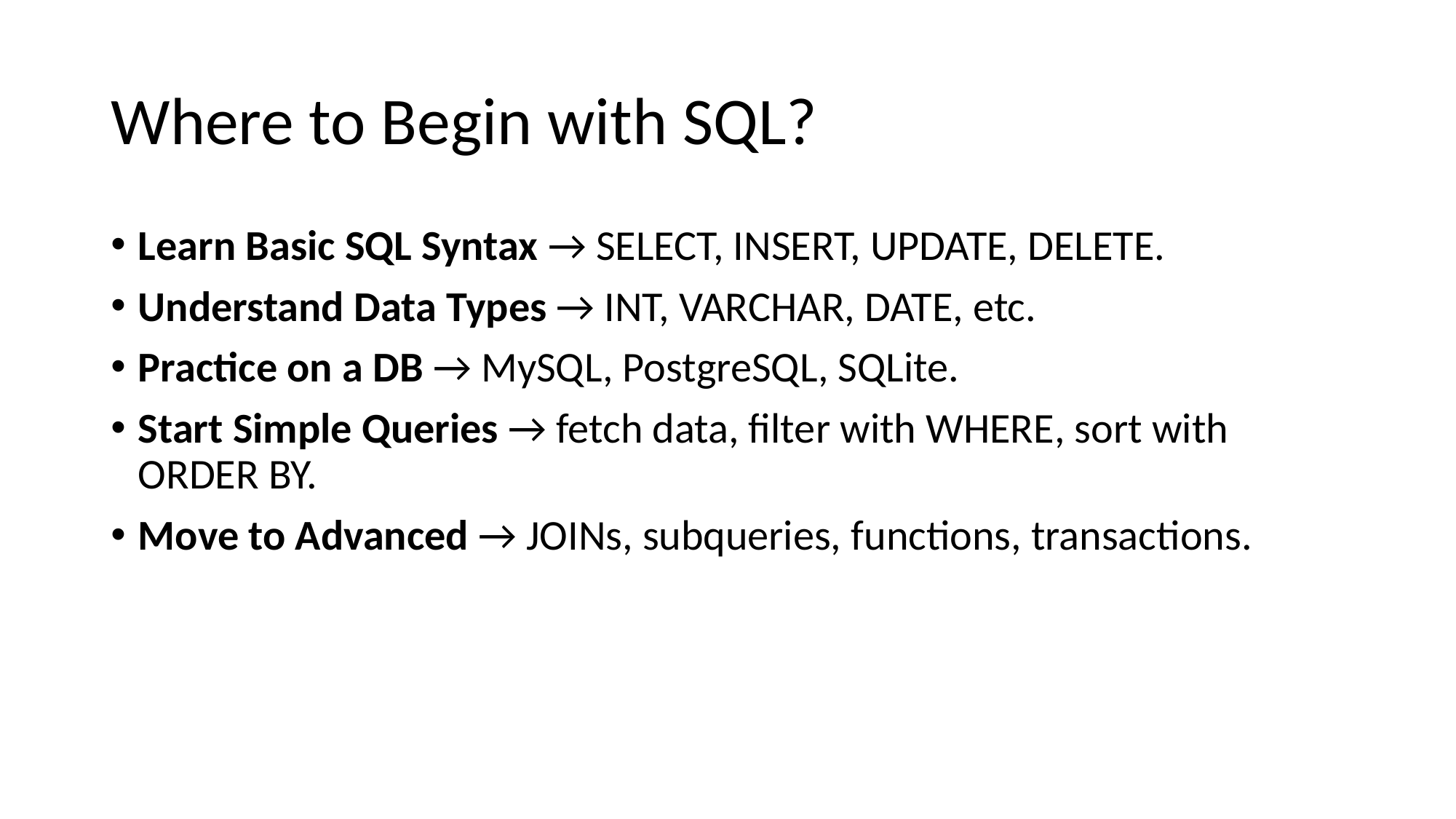

# Where to Begin with SQL?
Learn Basic SQL Syntax → SELECT, INSERT, UPDATE, DELETE.
Understand Data Types → INT, VARCHAR, DATE, etc.
Practice on a DB → MySQL, PostgreSQL, SQLite.
Start Simple Queries → fetch data, filter with WHERE, sort with ORDER BY.
Move to Advanced → JOINs, subqueries, functions, transactions.